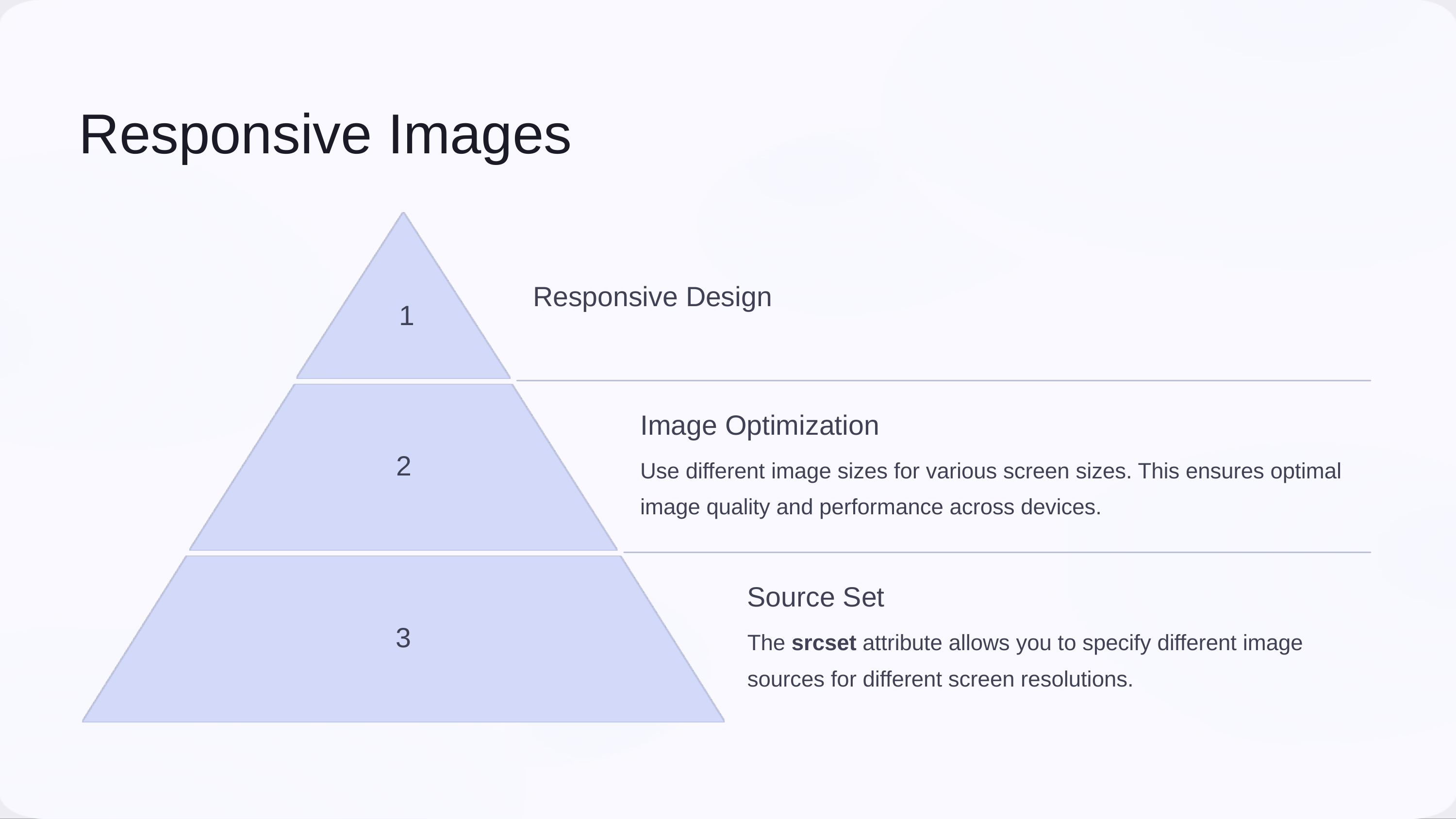

Responsive Images

Responsive Design
1

Image Optimization
2
Use different image sizes for various screen sizes. This ensures optimal image quality and performance across devices.

Source Set
3
The srcset attribute allows you to specify different image sources for different screen resolutions.